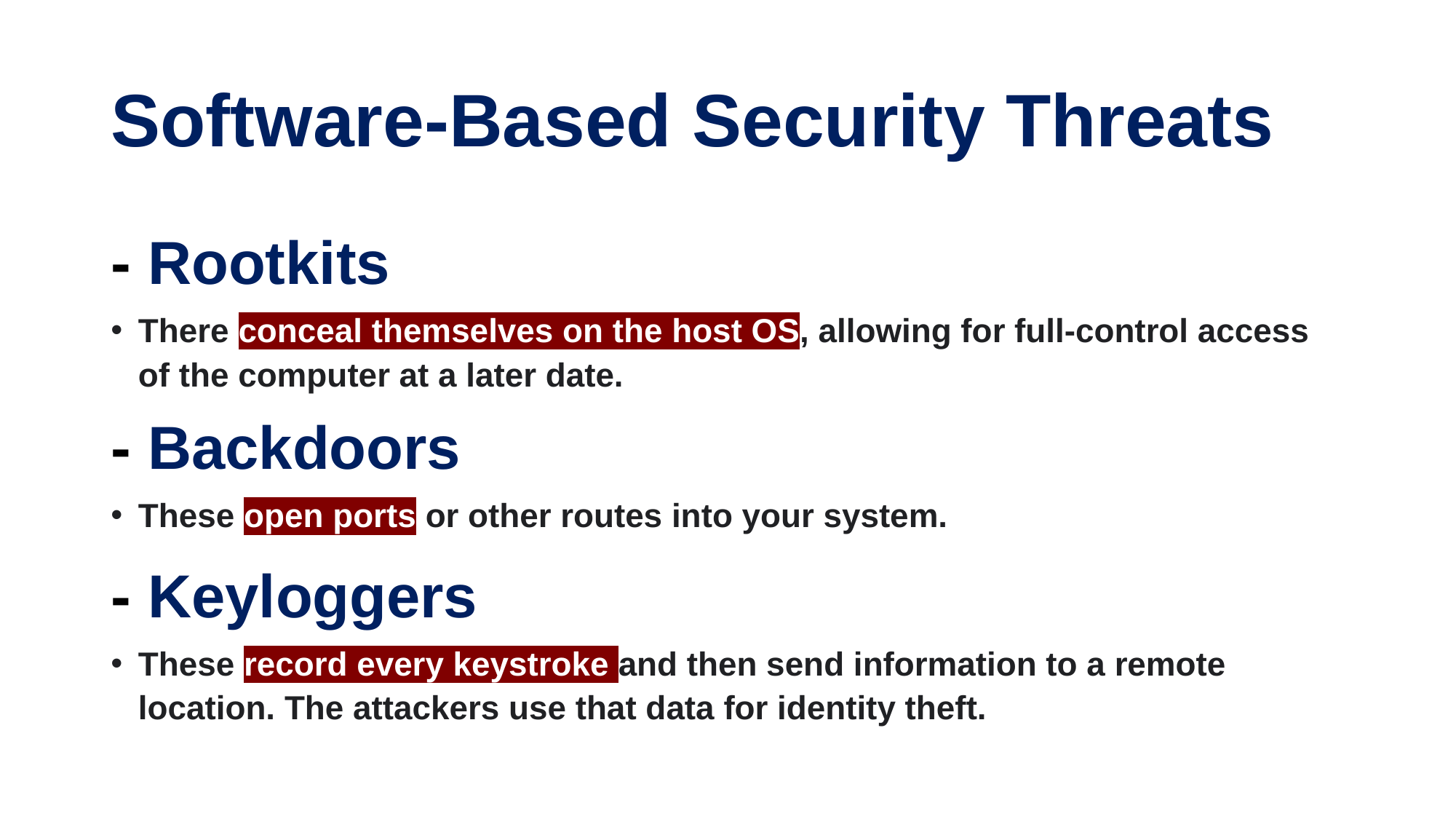

# Software-Based Security Threats
- Rootkits
There conceal themselves on the host OS, allowing for full-control access of the computer at a later date.
- Backdoors
These open ports or other routes into your system.
- Keyloggers
These record every keystroke and then send information to a remote location. The attackers use that data for identity theft.